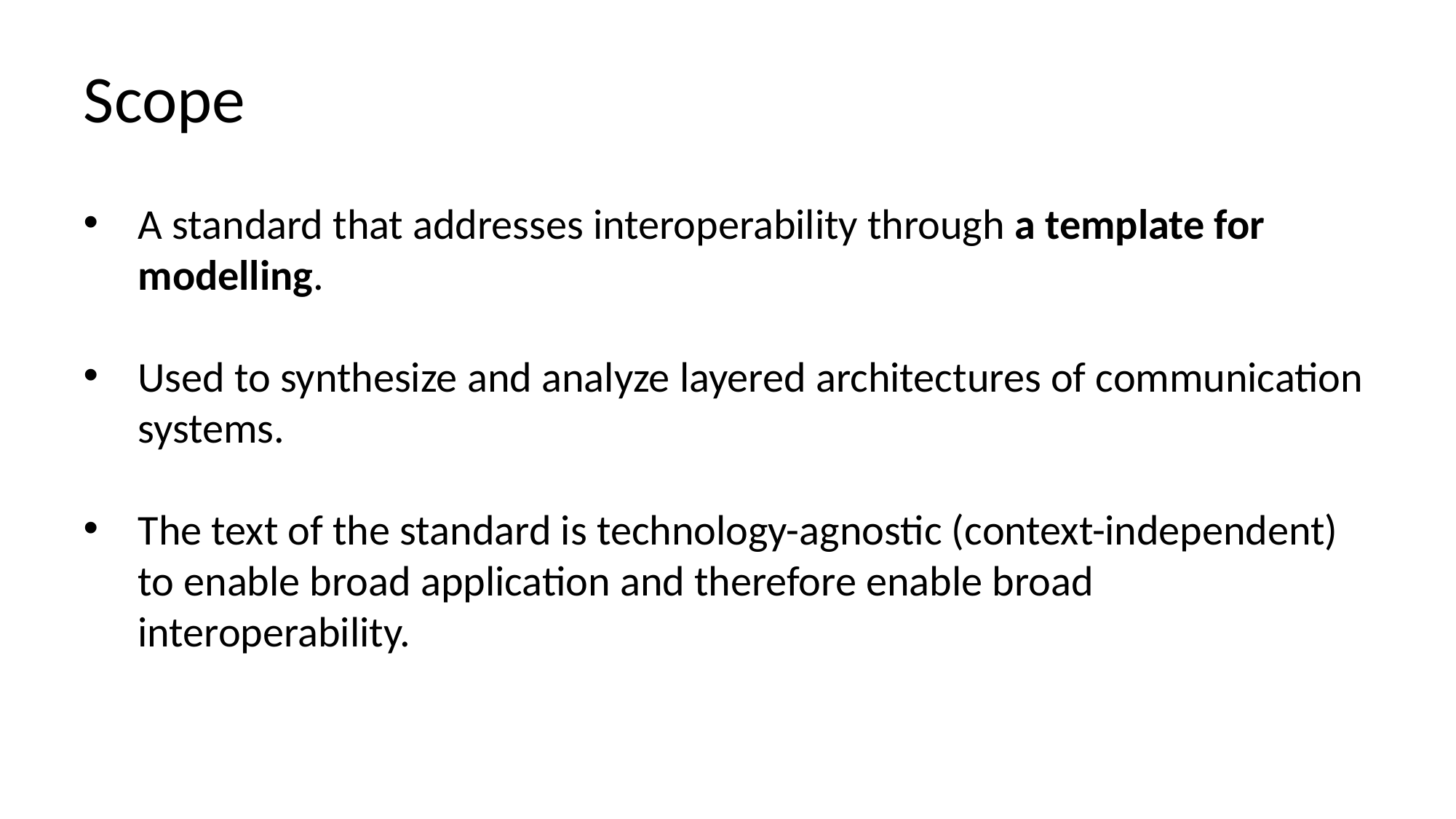

# Scope
A standard that addresses interoperability through a template for modelling.

Used to synthesize and analyze layered architectures of communication systems.

The text of the standard is technology-agnostic (context-independent) to enable broad application and therefore enable broad interoperability.